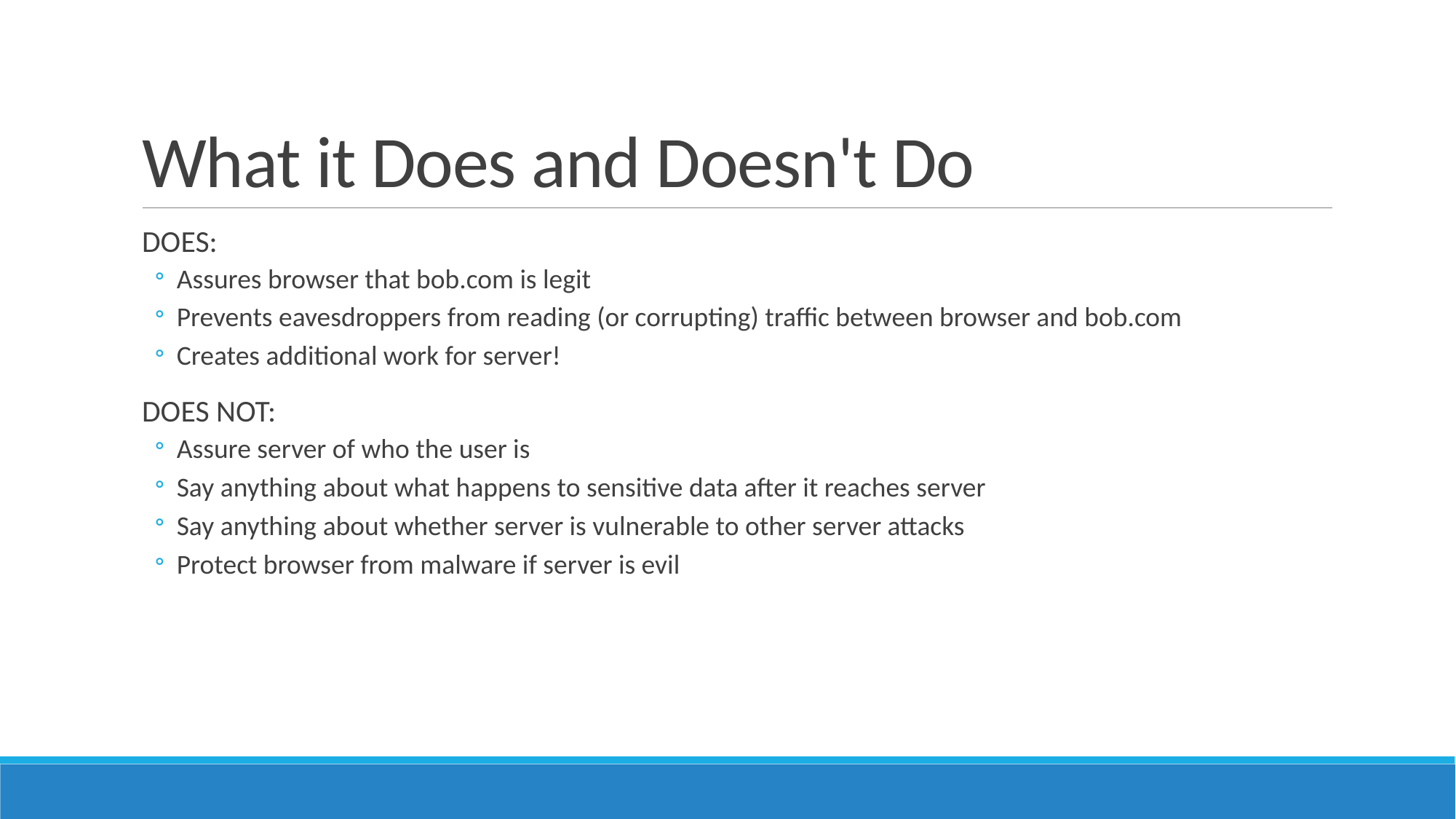

# What it Does and Doesn't Do
DOES:
Assures browser that bob.com is legit
Prevents eavesdroppers from reading (or corrupting) traffic between browser and bob.com
Creates additional work for server!
DOES NOT:
Assure server of who the user is
Say anything about what happens to sensitive data after it reaches server
Say anything about whether server is vulnerable to other server attacks
Protect browser from malware if server is evil